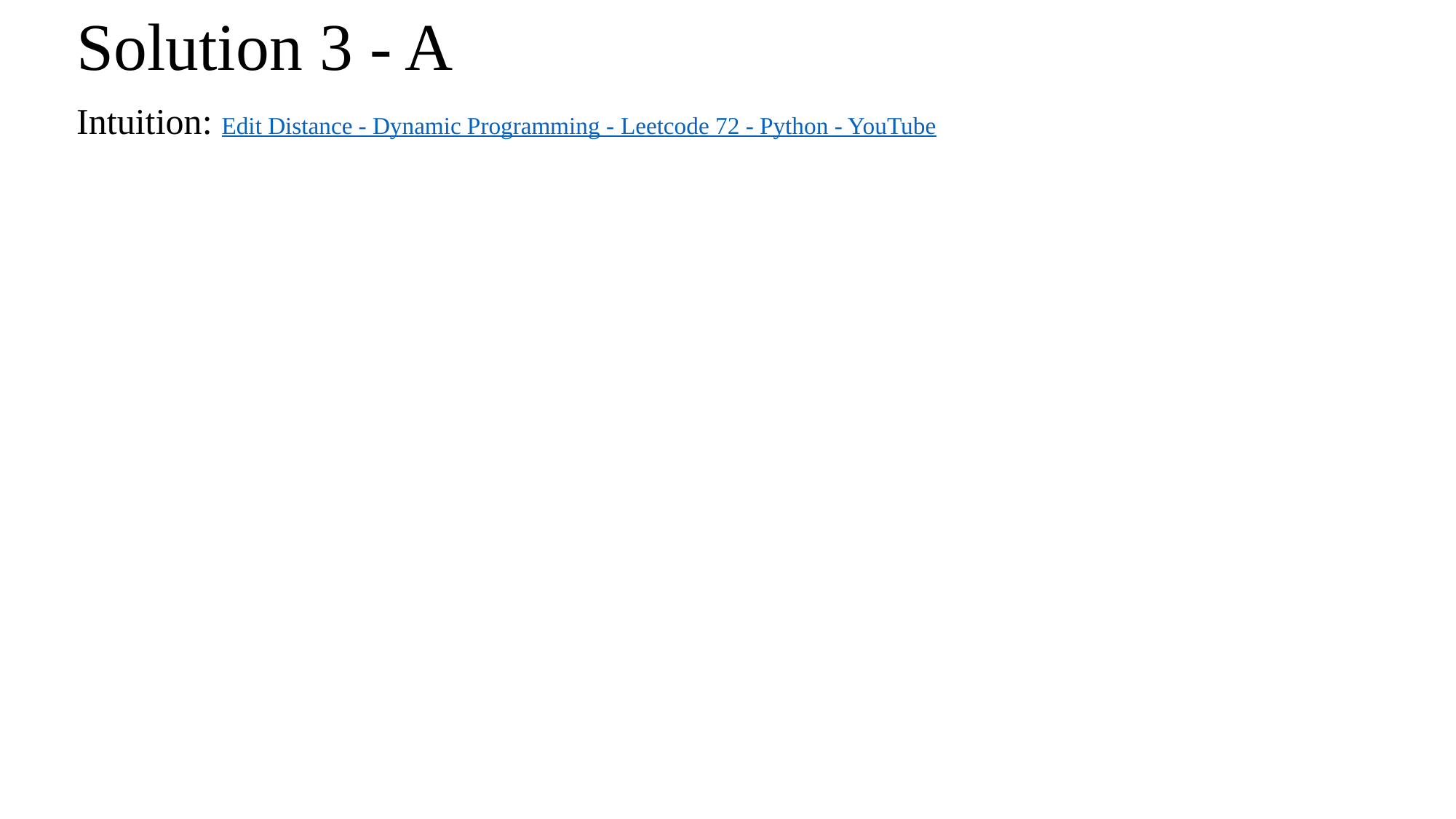

# Solution 3 - A
Intuition: Edit Distance - Dynamic Programming - Leetcode 72 - Python - YouTube